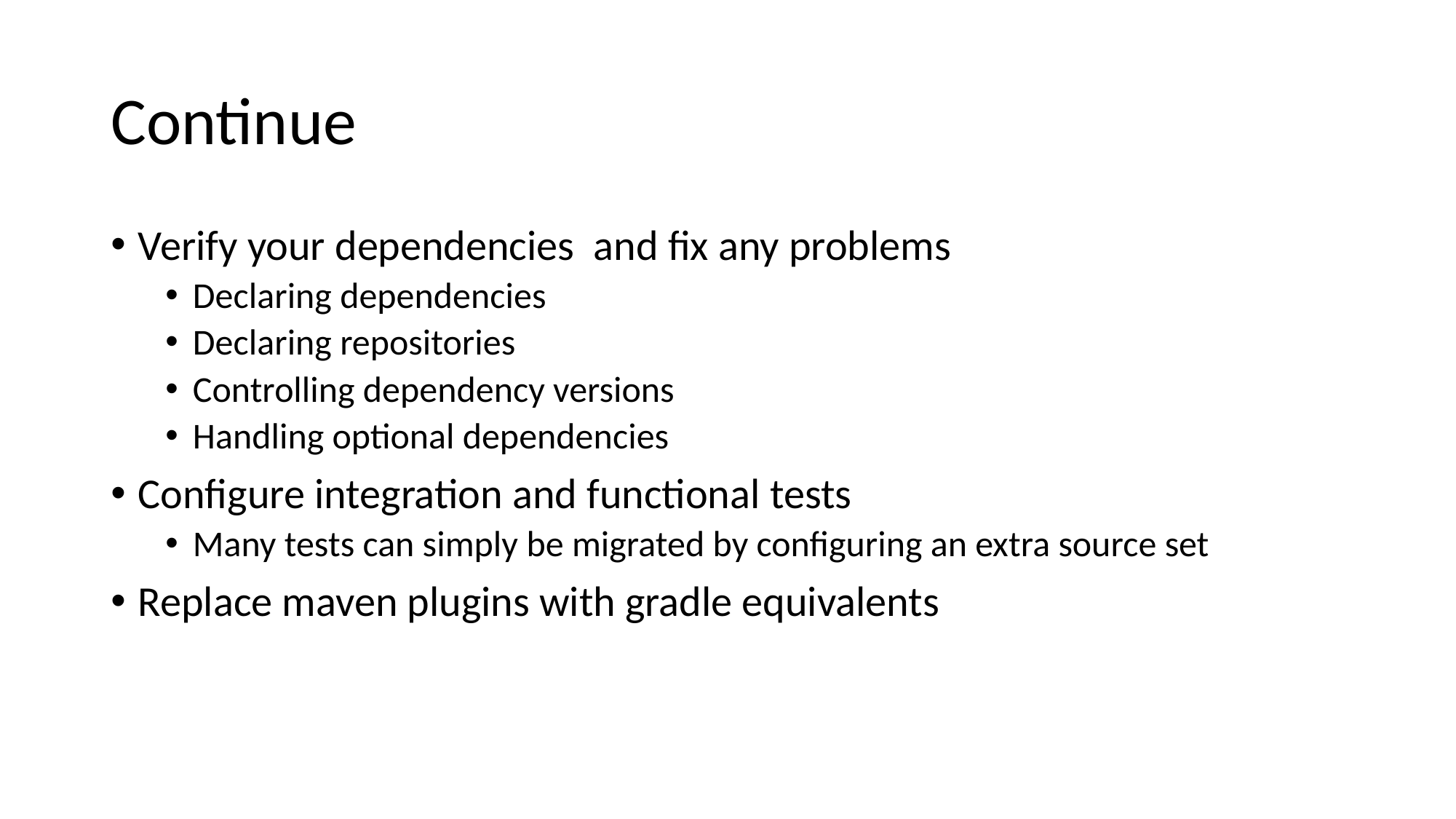

# Continue
Verify your dependencies  and fix any problems
Declaring dependencies
Declaring repositories
Controlling dependency versions
Handling optional dependencies
Configure integration and functional tests
Many tests can simply be migrated by configuring an extra source set
Replace maven plugins with gradle equivalents